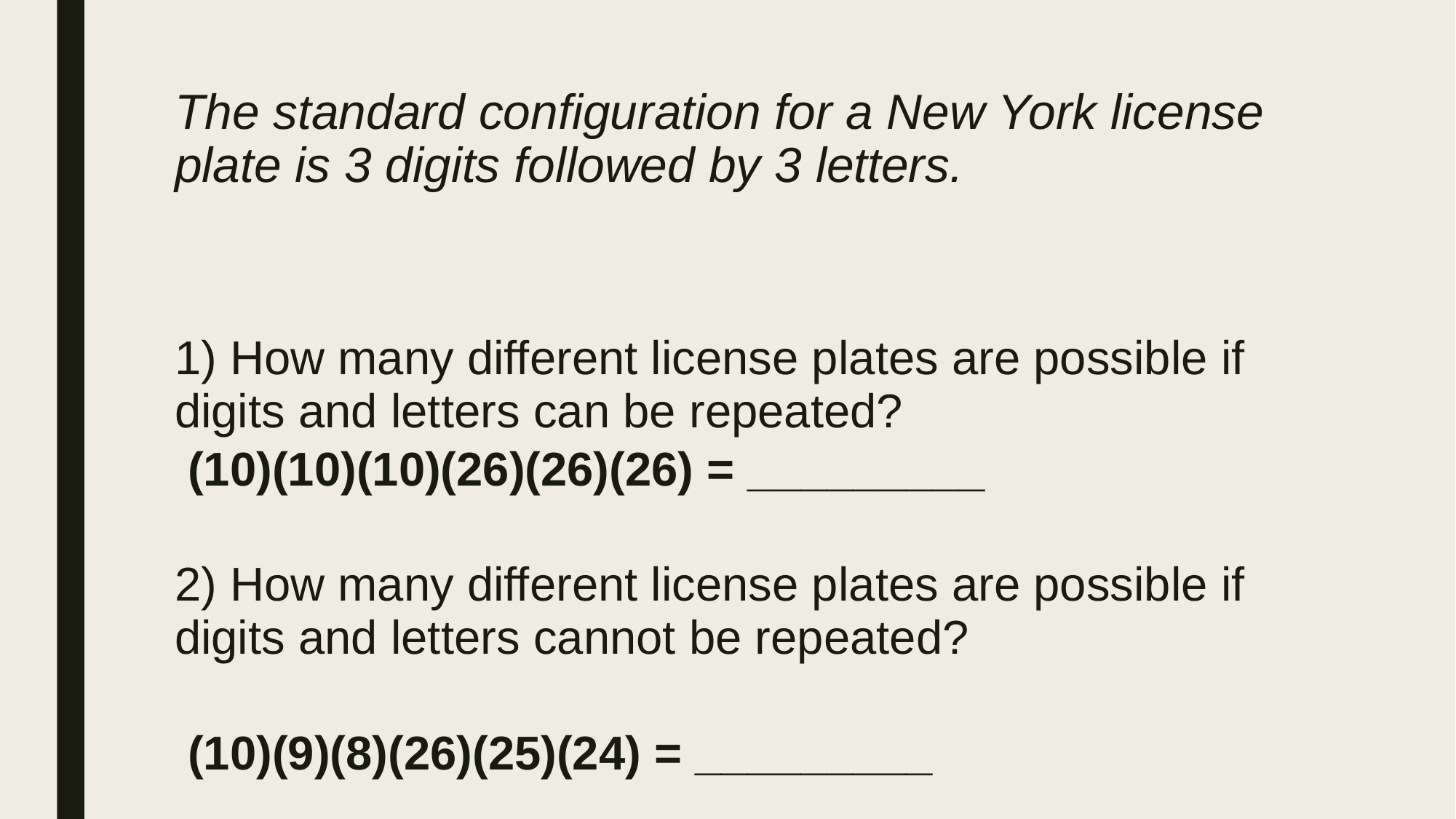

# The standard configuration for a New York license plate is 3 digits followed by 3 letters.
1) How many different license plates are possible if digits and letters can be repeated?
 (10)(10)(10)(26)(26)(26) = _________

2) How many different license plates are possible if digits and letters cannot be repeated?

 (10)(9)(8)(26)(25)(24) = _________